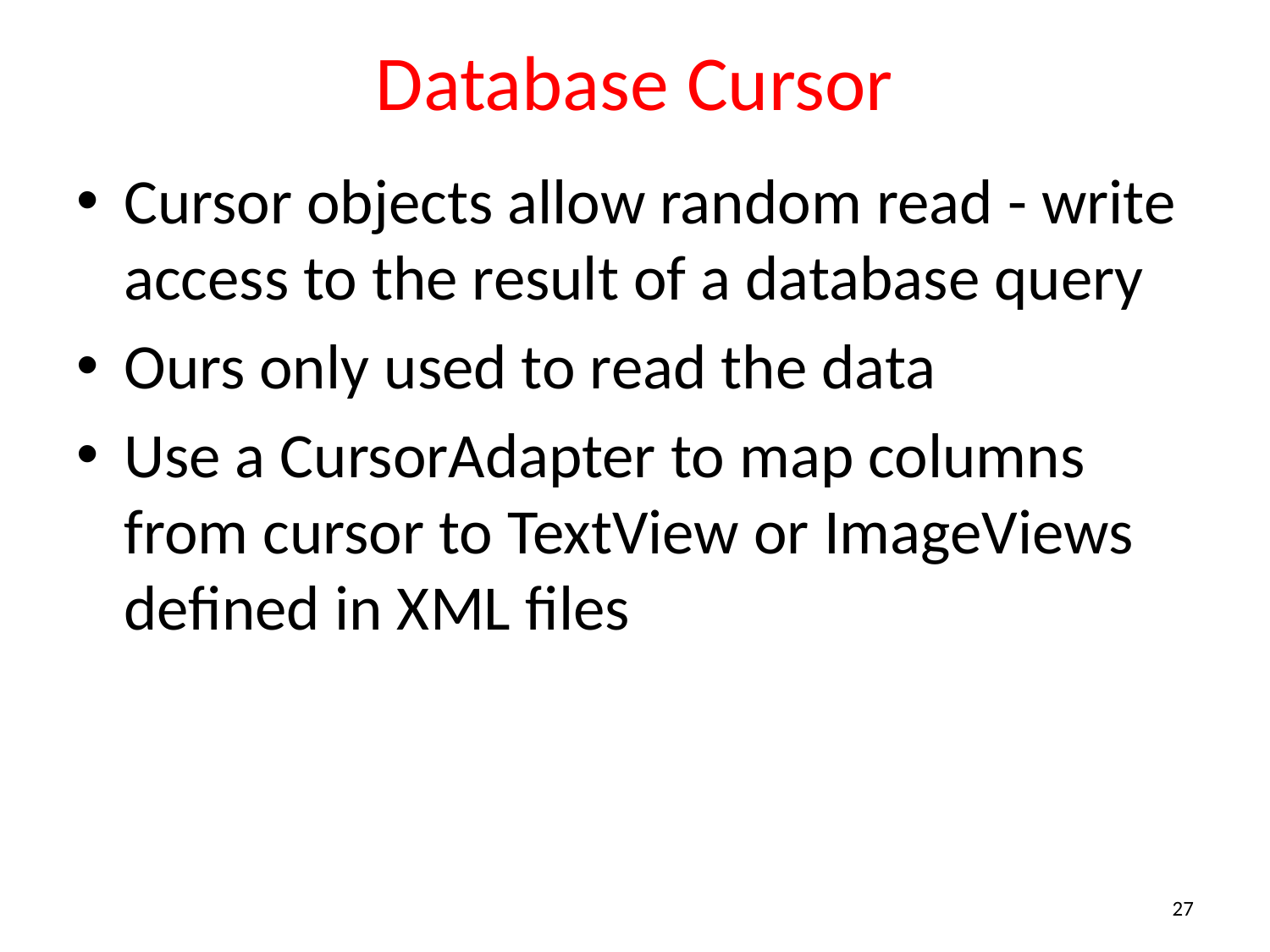

# Database Cursor
Cursor objects allow random read - write access to the result of a database query
Ours only used to read the data
Use a CursorAdapter to map columns from cursor to TextView or ImageViews defined in XML files

27